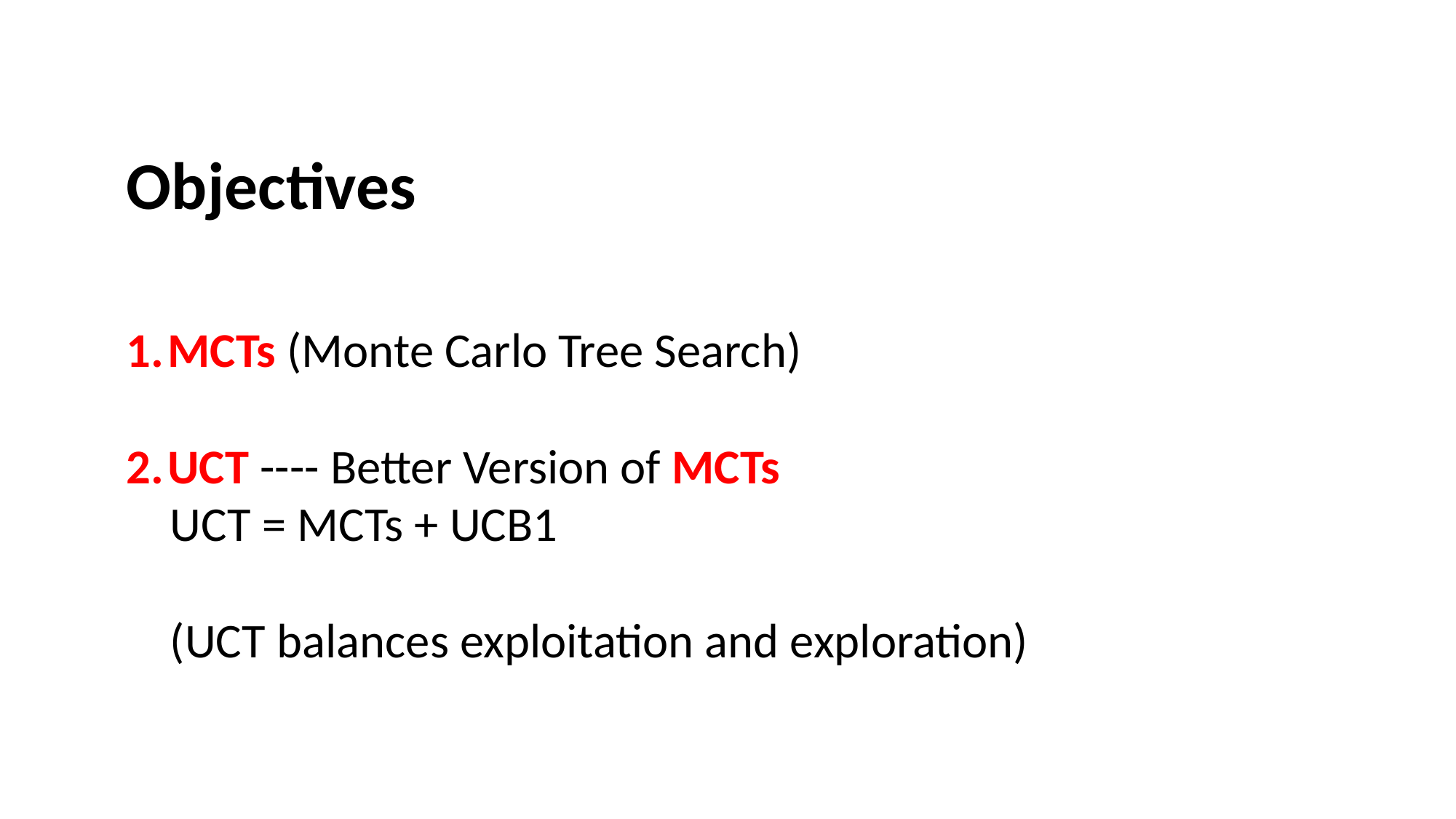

Objectives
MCTs (Monte Carlo Tree Search)

UCT ---- Better Version of MCTs
    UCT = MCTs + UCB1

    (UCT balances exploitation and exploration)